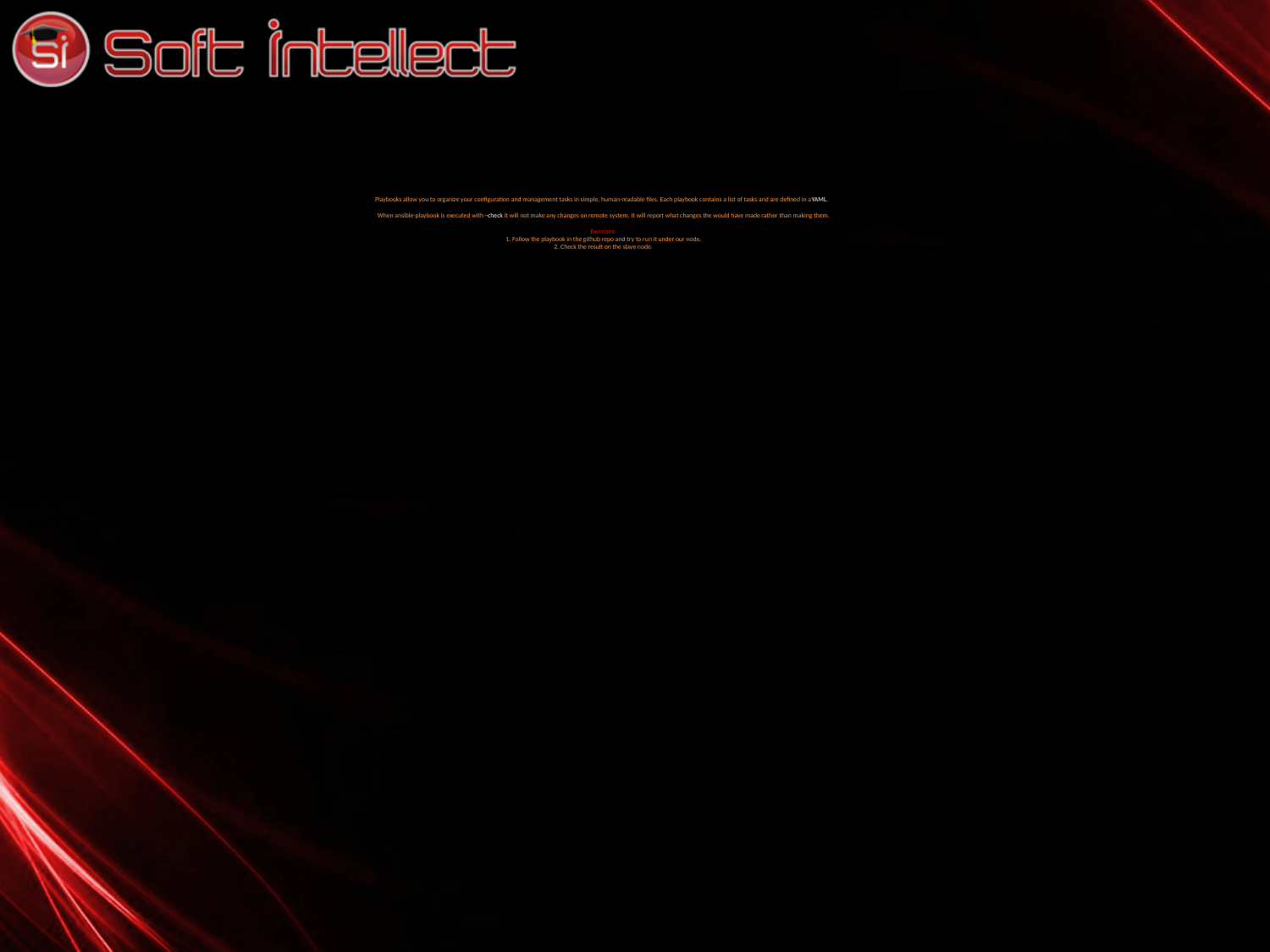

# Playbooks allow you to organize your configuration and management tasks in simple, human-readable files. Each playbook contains a list of tasks and are defined in a YAML. When ansible-playbook is executed with –check it will not make any changes on remote system. It will report what changes the would have made rather than making them. Exercises: 1. Follow the playbook in the github repo and try to run it under our node. 2. Check the result on the slave node. file.